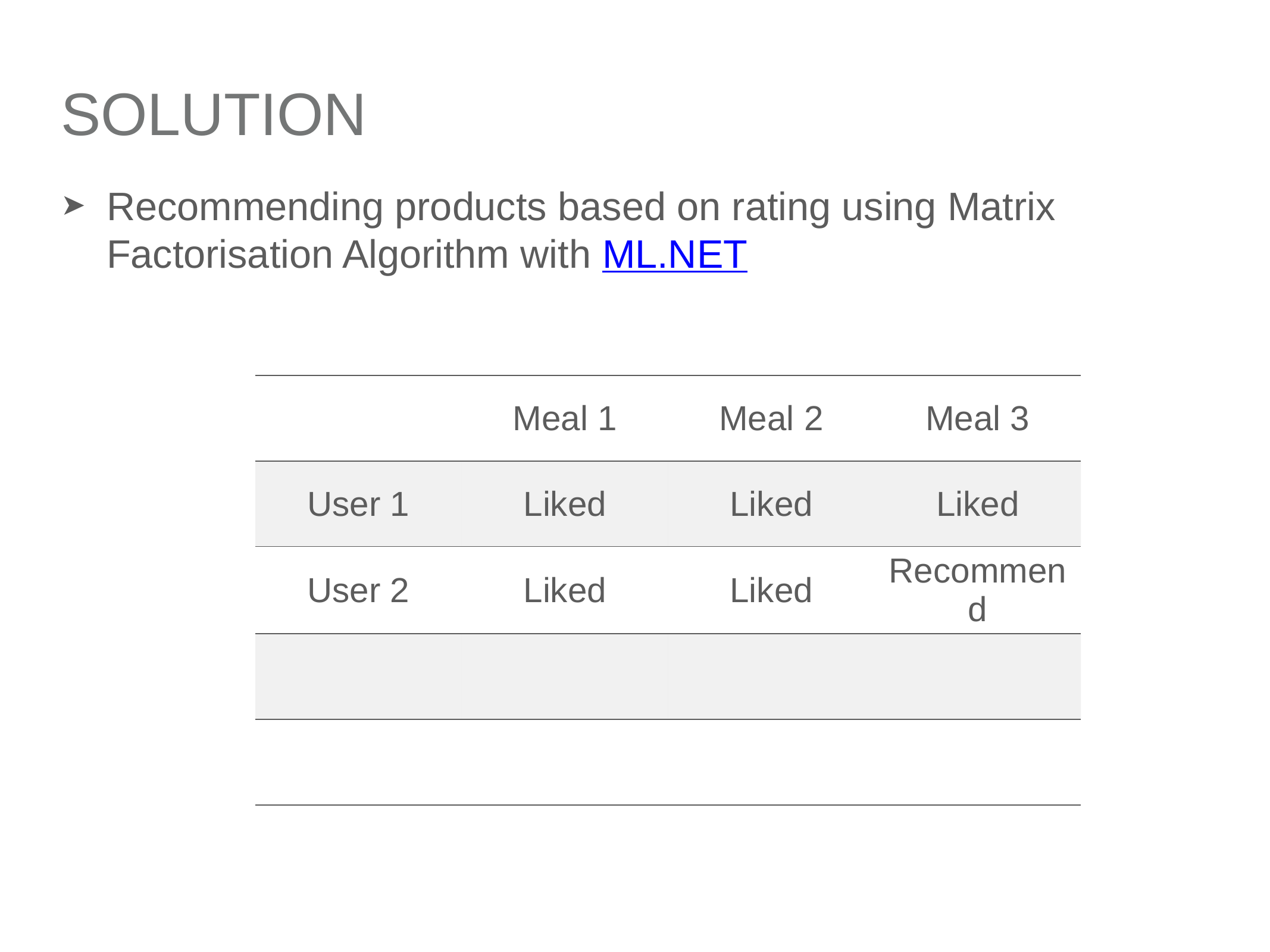

# Solution

Recommending products based on rating using Matrix Factorisation Algorithm with ML.NET
|  | Meal 1 | Meal 2 | Meal 3 |
| --- | --- | --- | --- |
| User 1 | Liked | Liked | Liked |
| User 2 | Liked | Liked | Recommend |
|  |  |  |  |
|  |  |  |  |